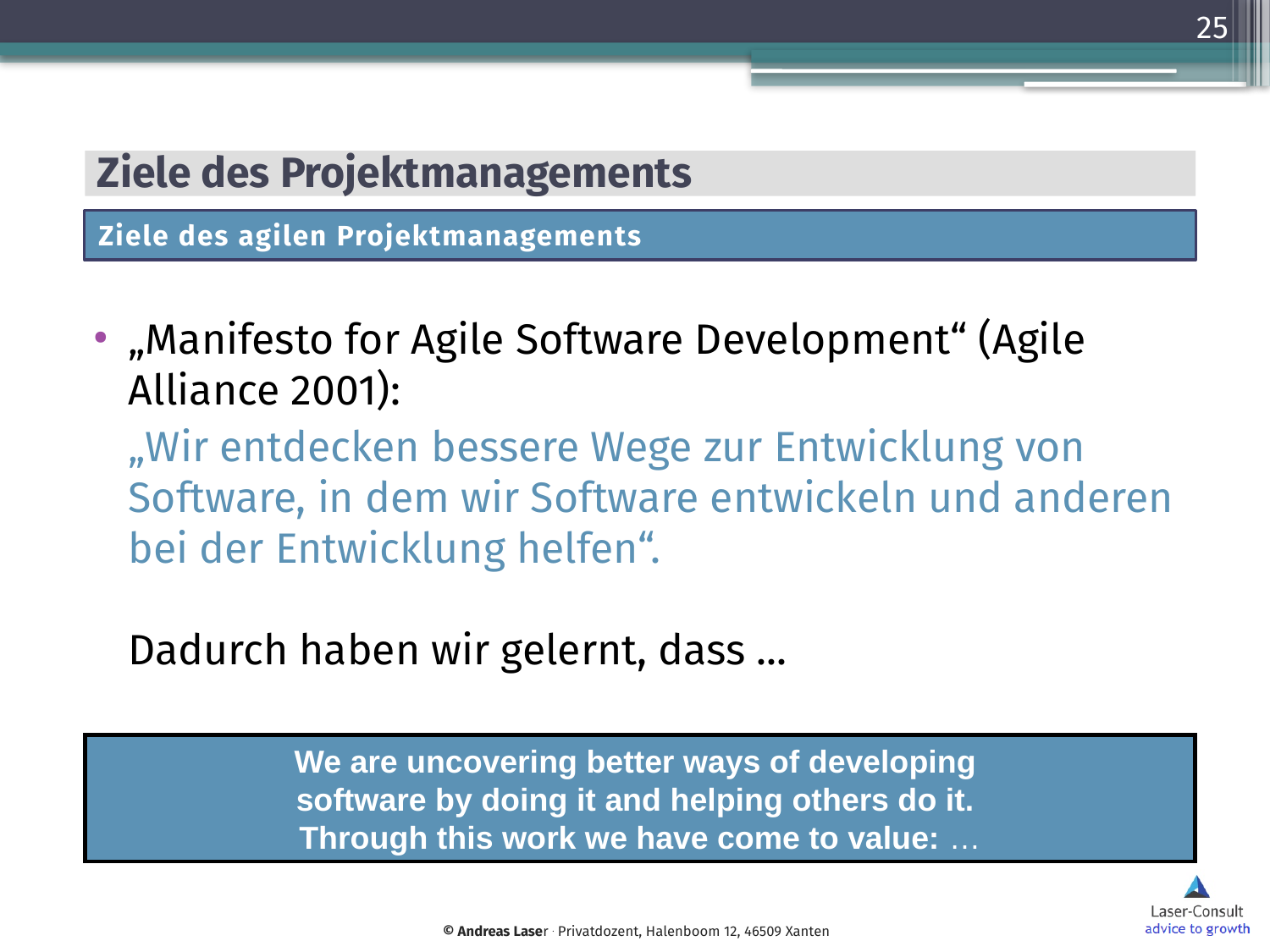

25
# Ziele des Projektmanagements

Ziele des agilen Projektmanagements
„Manifesto for Agile Software Development“ (Agile Alliance 2001):
	„Wir entdecken bessere Wege zur Entwicklung von Software, in dem wir Software entwickeln und anderen bei der Entwicklung helfen“.
Dadurch haben wir gelernt, dass ...
We are uncovering better ways of developing
software by doing it and helping others do it.
Through this work we have come to value: …